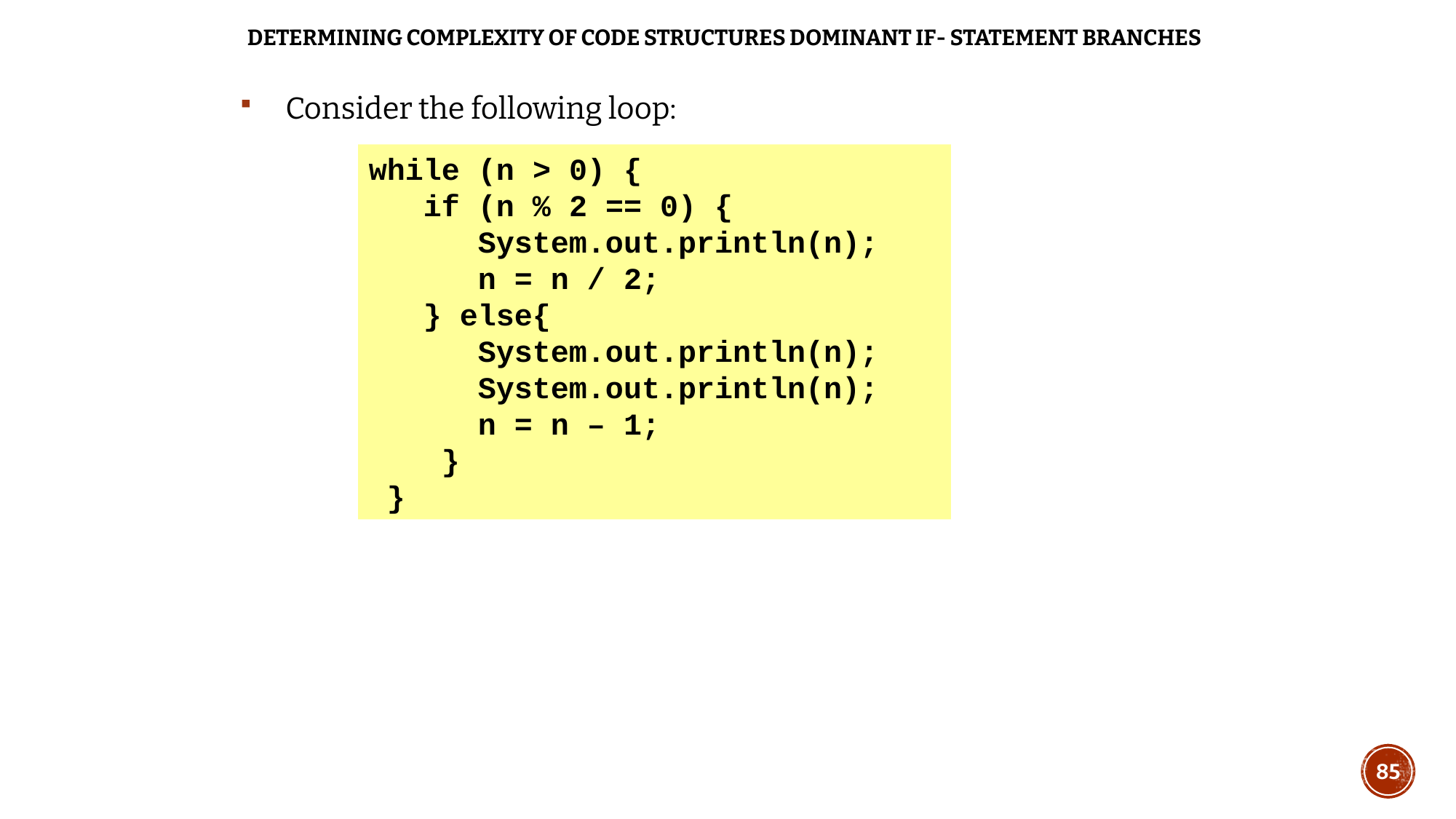

# Determining complexity of code structures Dominant if- statement branches
Consider the following loop:

while (n > 0) {
   if (n % 2 == 0) {
      System.out.println(n);
      n = n / 2;
   } else{
      System.out.println(n);
      System.out.println(n);
	n = n – 1;
    }
 }
85